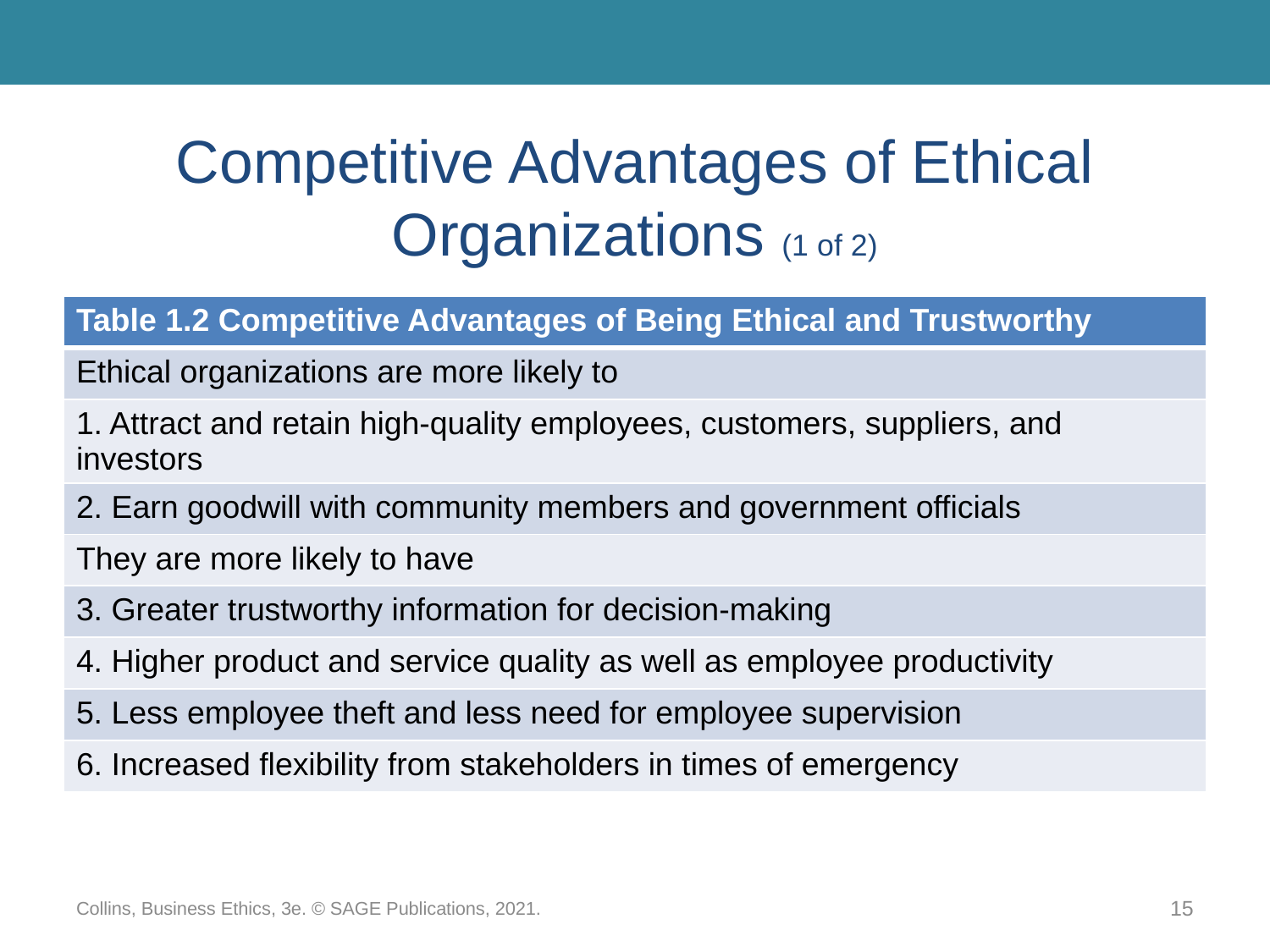

# Competitive Advantages of Ethical Organizations (1 of 2)
| Table 1.2 Competitive Advantages of Being Ethical and Trustworthy |
| --- |
| Ethical organizations are more likely to |
| 1. Attract and retain high-quality employees, customers, suppliers, and investors |
| 2. Earn goodwill with community members and government officials |
| They are more likely to have |
| 3. Greater trustworthy information for decision-making |
| 4. Higher product and service quality as well as employee productivity |
| 5. Less employee theft and less need for employee supervision |
| 6. Increased flexibility from stakeholders in times of emergency |
Collins, Business Ethics, 3e. © SAGE Publications, 2021.
15